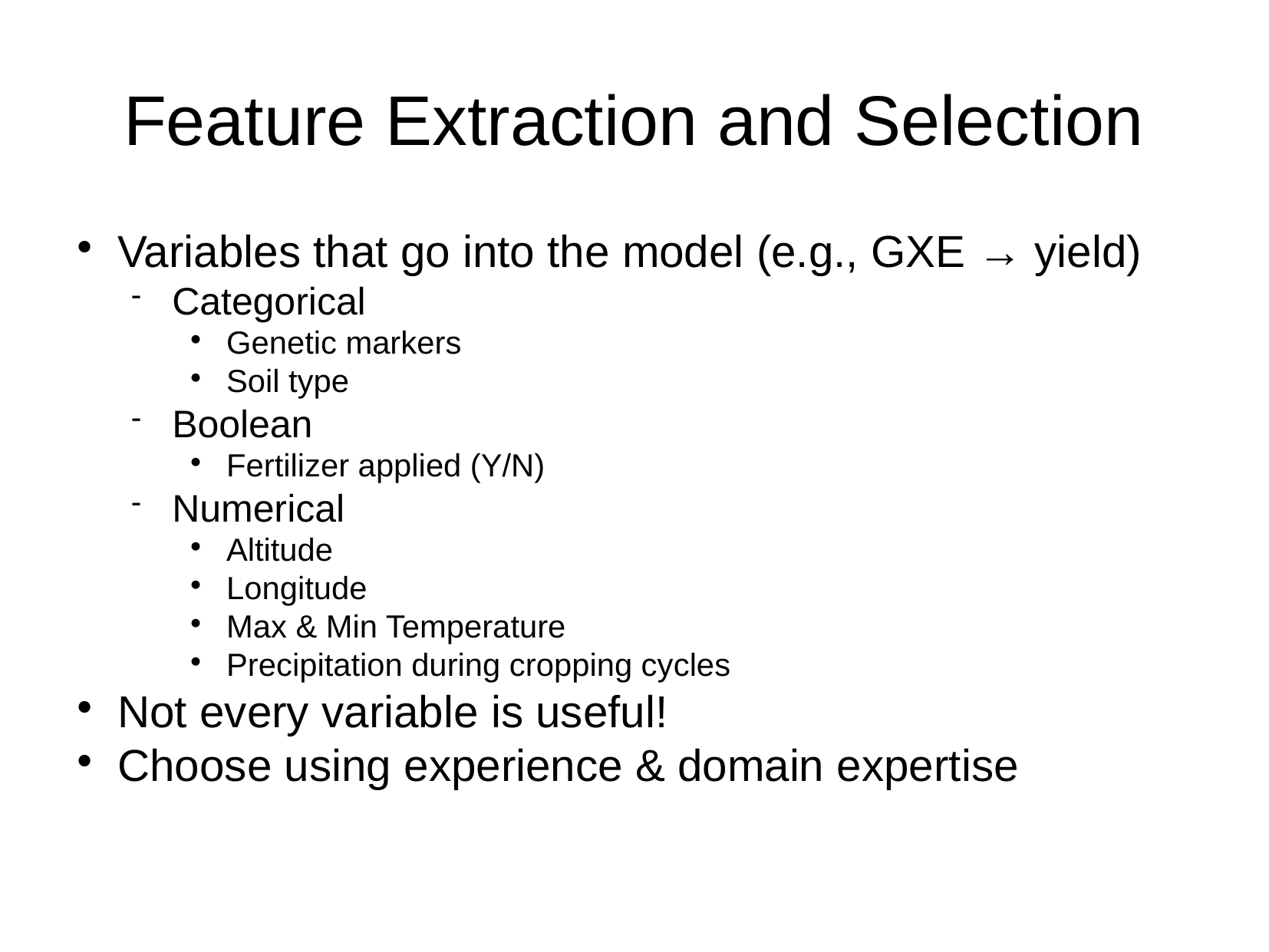

Feature Extraction and Selection
Variables that go into the model (e.g., GXE → yield)
Categorical
Genetic markers
Soil type
Boolean
Fertilizer applied (Y/N)
Numerical
Altitude
Longitude
Max & Min Temperature
Precipitation during cropping cycles
Not every variable is useful!
Choose using experience & domain expertise